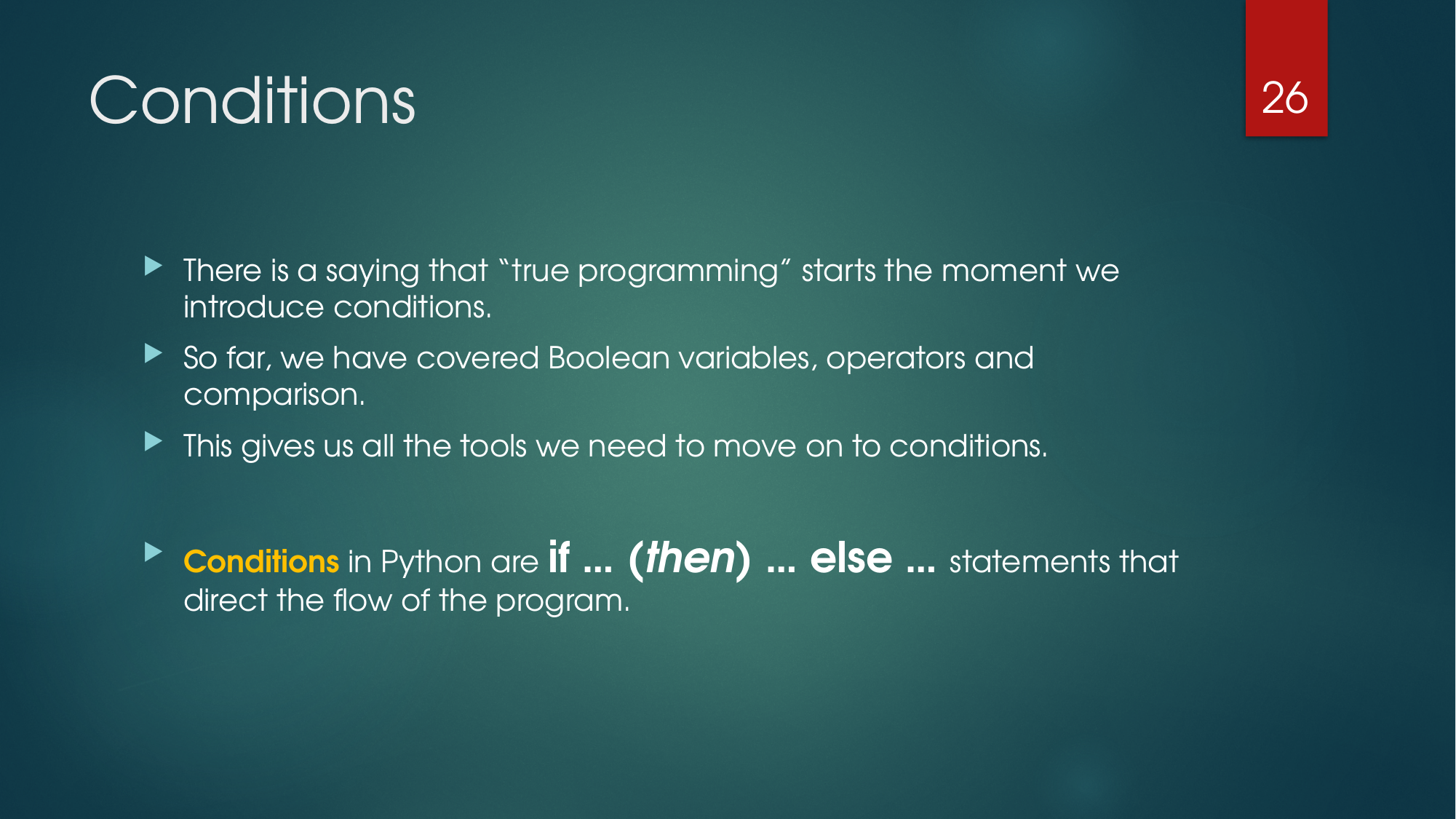

26
# Conditions
There is a saying that “true programming” starts the moment we introduce conditions.
So far, we have covered Boolean variables, operators and comparison.
This gives us all the tools we need to move on to conditions.

Conditions in Python are if … (then) … else … statements that direct the flow of the program.